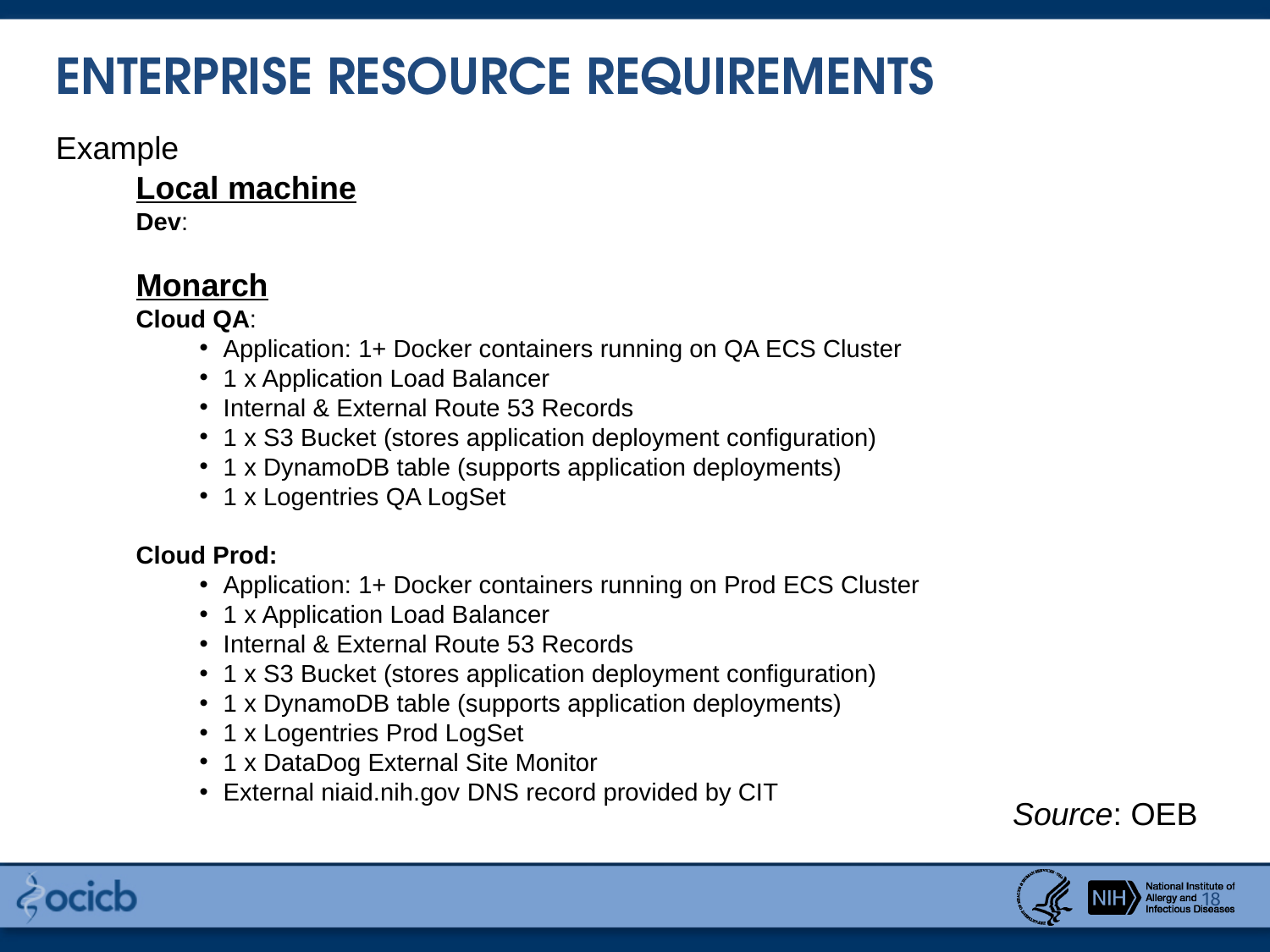

# ENTERPRISE RESOURCE REQUIREMENTS
Example
Local machine
Dev:

Monarch
Cloud QA:
Application: 1+ Docker containers running on QA ECS Cluster
1 x Application Load Balancer
Internal & External Route 53 Records
1 x S3 Bucket (stores application deployment configuration)
1 x DynamoDB table (supports application deployments)
1 x Logentries QA LogSet

Cloud Prod:
Application: 1+ Docker containers running on Prod ECS Cluster
1 x Application Load Balancer
Internal & External Route 53 Records
1 x S3 Bucket (stores application deployment configuration)
1 x DynamoDB table (supports application deployments)
1 x Logentries Prod LogSet
1 x DataDog External Site Monitor
External niaid.nih.gov DNS record provided by CIT
Source: OEB
18